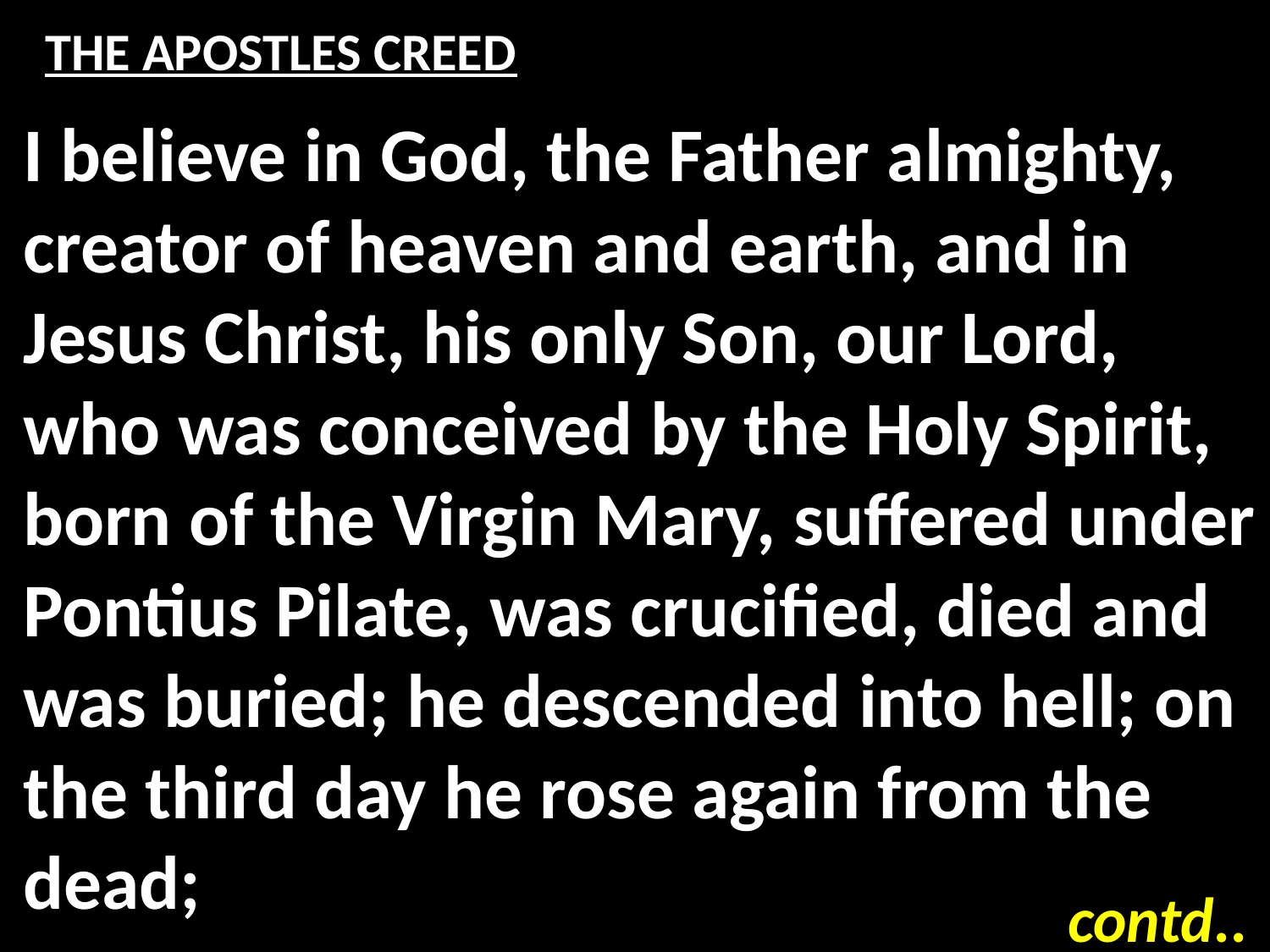

# THE APOSTLES CREED
I believe in God, the Father almighty, creator of heaven and earth, and in Jesus Christ, his only Son, our Lord, who was conceived by the Holy Spirit, born of the Virgin Mary, suffered under Pontius Pilate, was crucified, died and was buried; he descended into hell; on the third day he rose again from the dead;
contd..